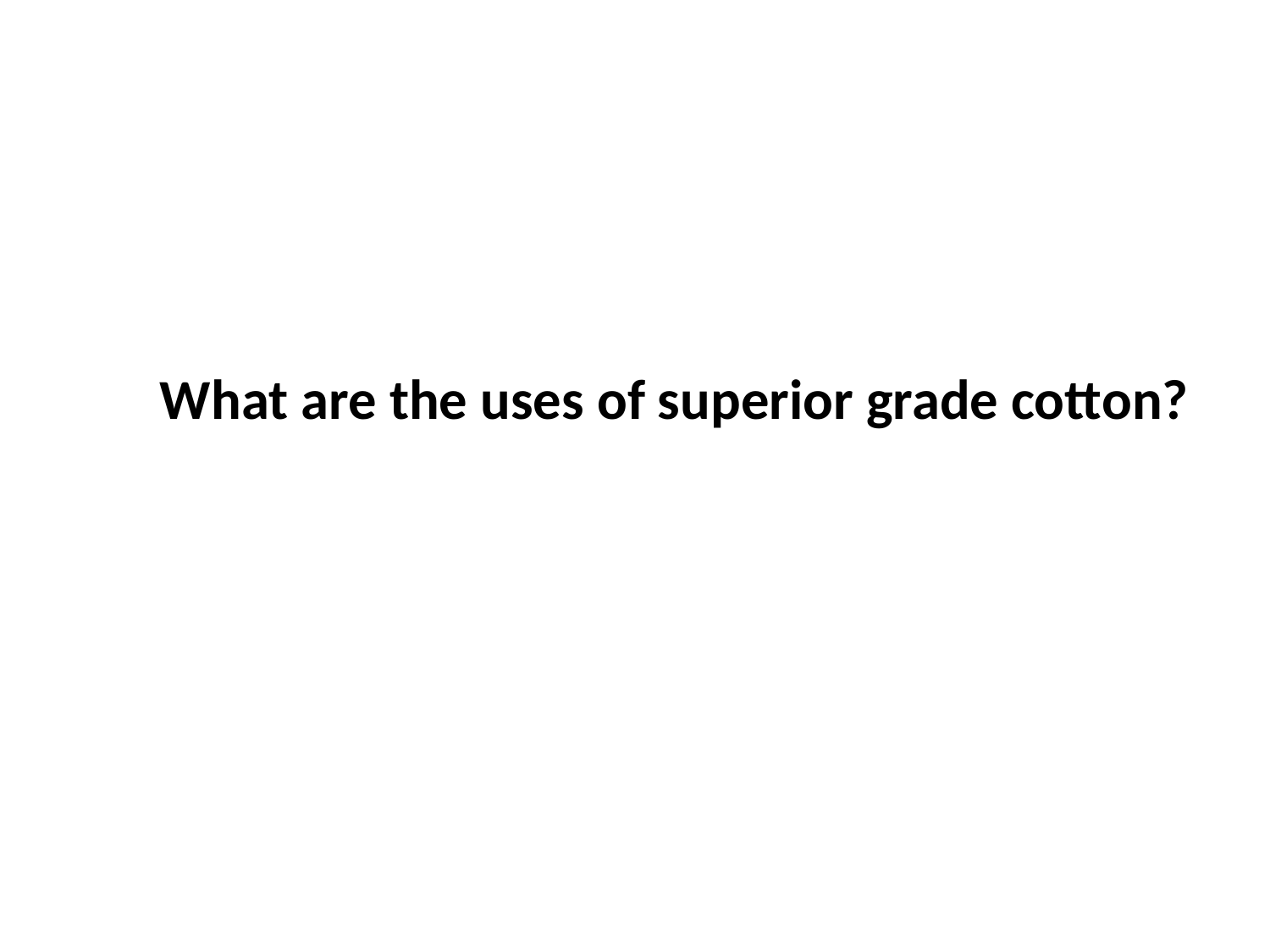

What are the uses of superior grade cotton?